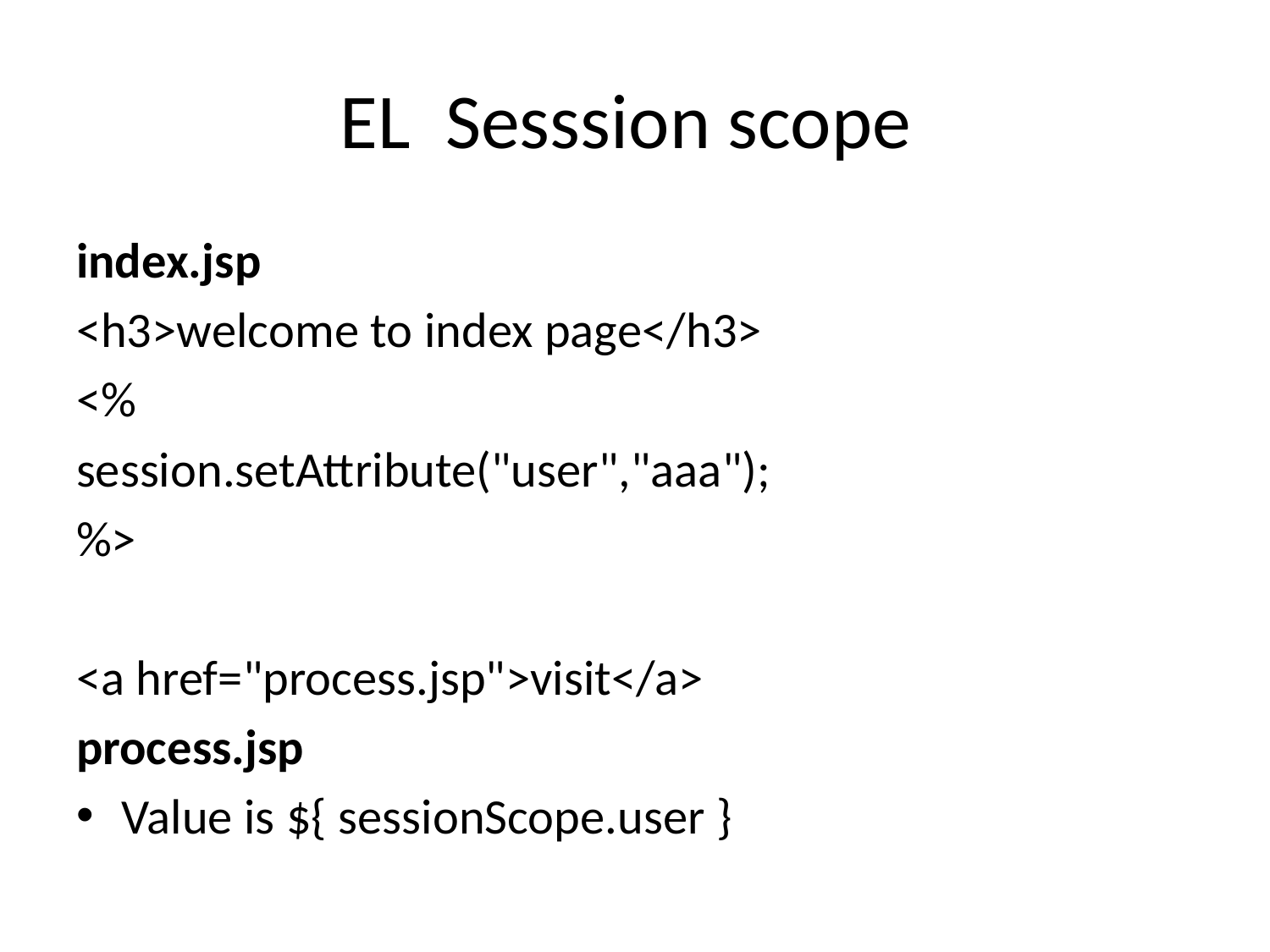

# EL  Sesssion scope
index.jsp
<h3>welcome to index page</h3>
<%
session.setAttribute("user","aaa");
%>

<a href="process.jsp">visit</a>
process.jsp
Value is ${ sessionScope.user }